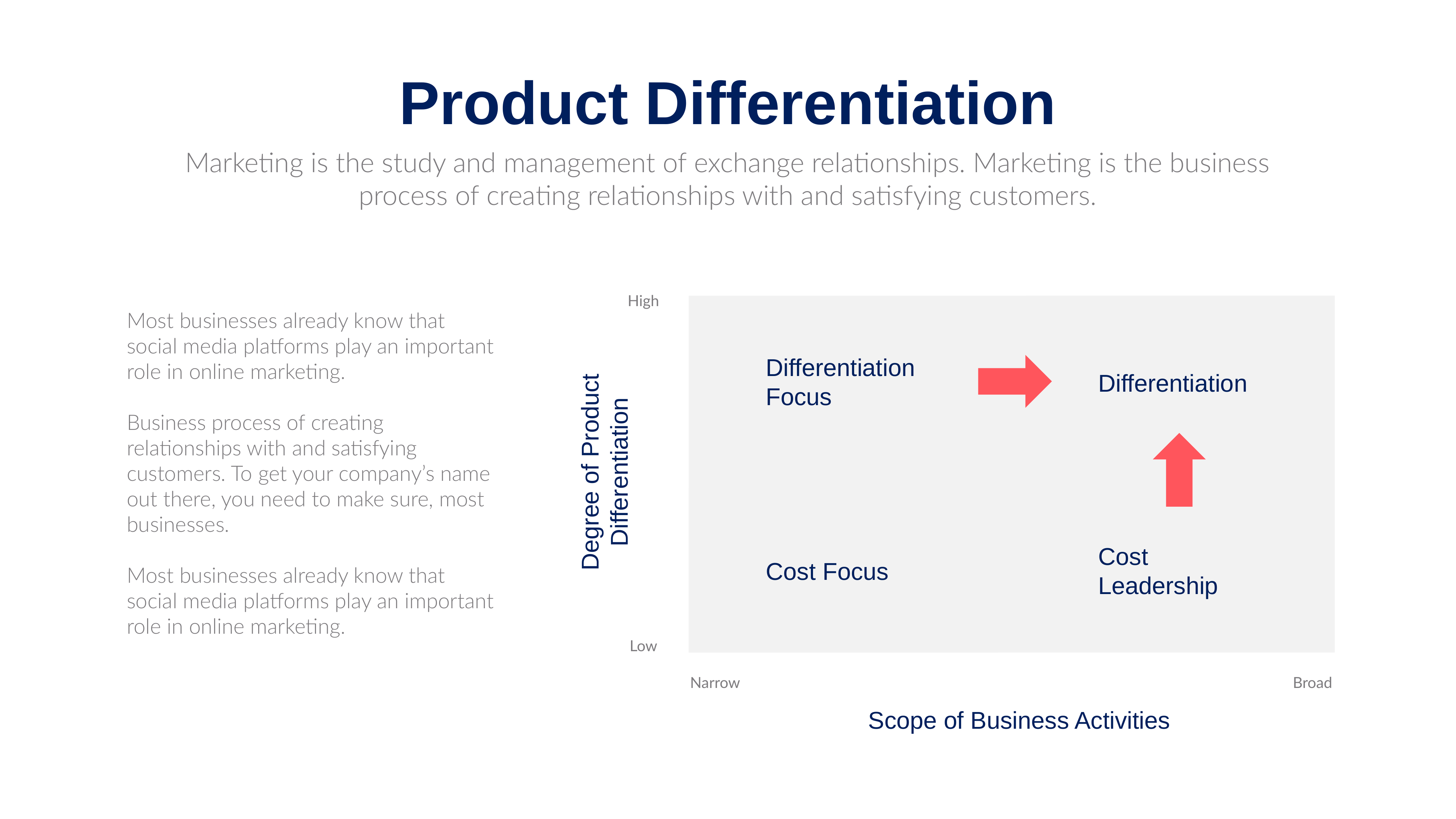

Product Differentiation
Marketing is the study and management of exchange relationships. Marketing is the business process of creating relationships with and satisfying customers.
High

Most businesses already know that social media platforms play an important role in online marketing.

Business process of creating relationships with and satisfying customers. To get your company’s name out there, you need to make sure, most businesses.

Most businesses already know that social media platforms play an important role in online marketing.
Differentiation Focus

Differentiation
Degree of Product Differentiation

Cost Leadership
Cost Focus
Low
Narrow
Broad
Scope of Business Activities